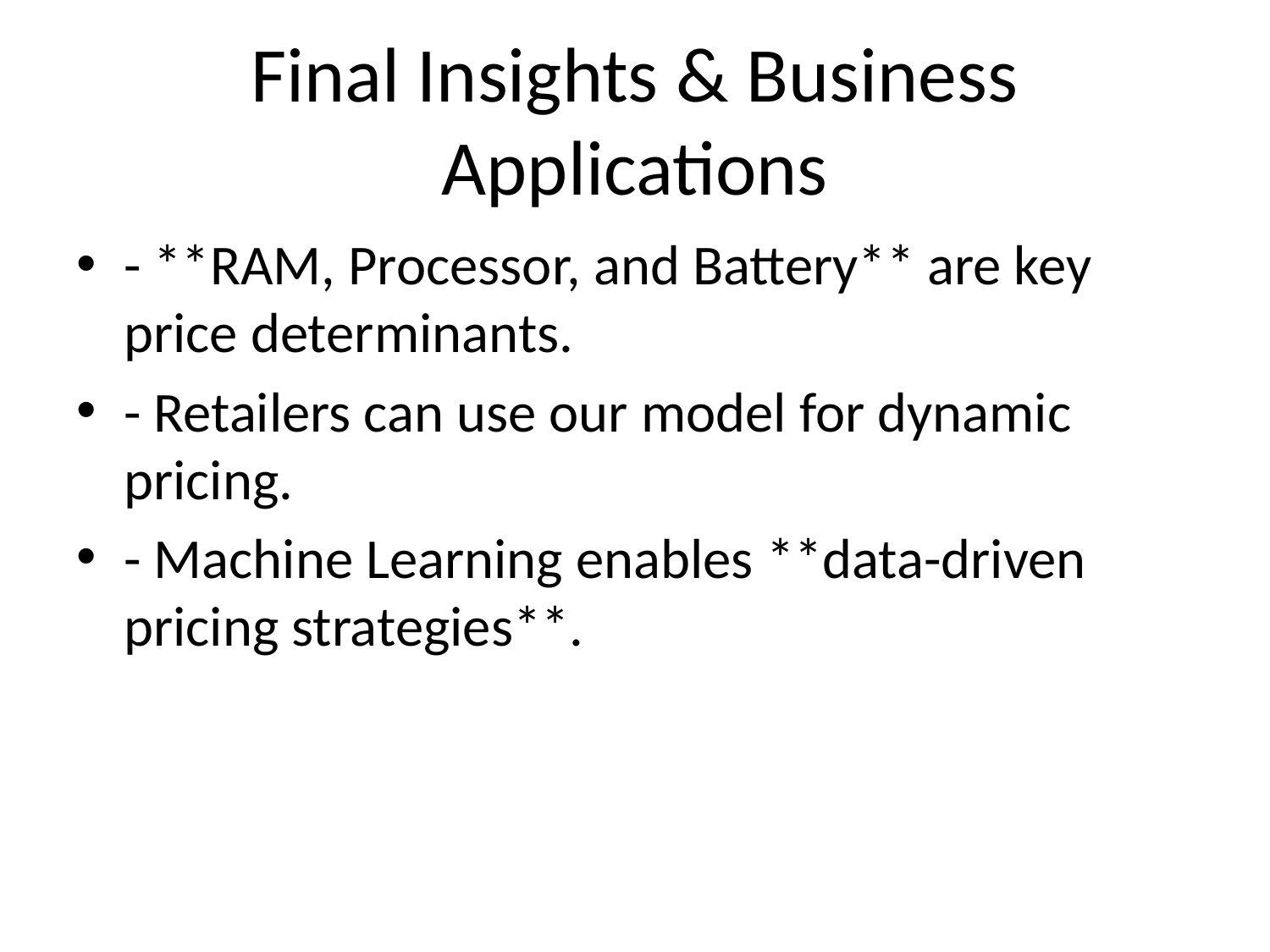

# Final Insights & Business Applications
- **RAM, Processor, and Battery** are key price determinants.
- Retailers can use our model for dynamic pricing.
- Machine Learning enables **data-driven pricing strategies**.